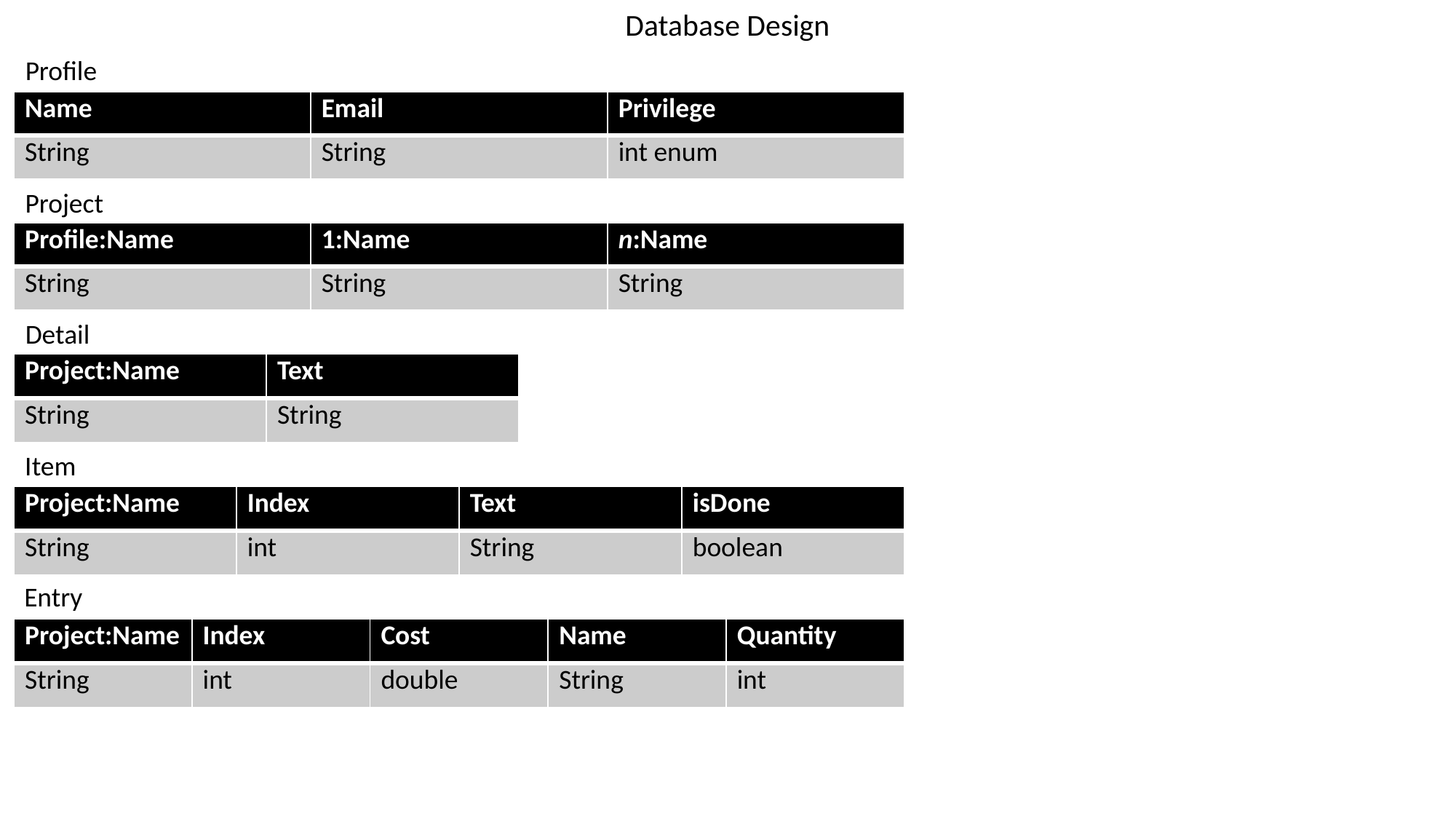

Database Design
Profile
| Name | Email | Privilege |
| --- | --- | --- |
| String | String | int enum |
Project
| Profile:Name | 1:Name | n:Name |
| --- | --- | --- |
| String | String | String |
Detail
| Project:Name | Text |
| --- | --- |
| String | String |
Item
| Project:Name | Index | Text | isDone |
| --- | --- | --- | --- |
| String | int | String | boolean |
Entry
| Project:Name | Index | Cost | Name | Quantity |
| --- | --- | --- | --- | --- |
| String | int | double | String | int |